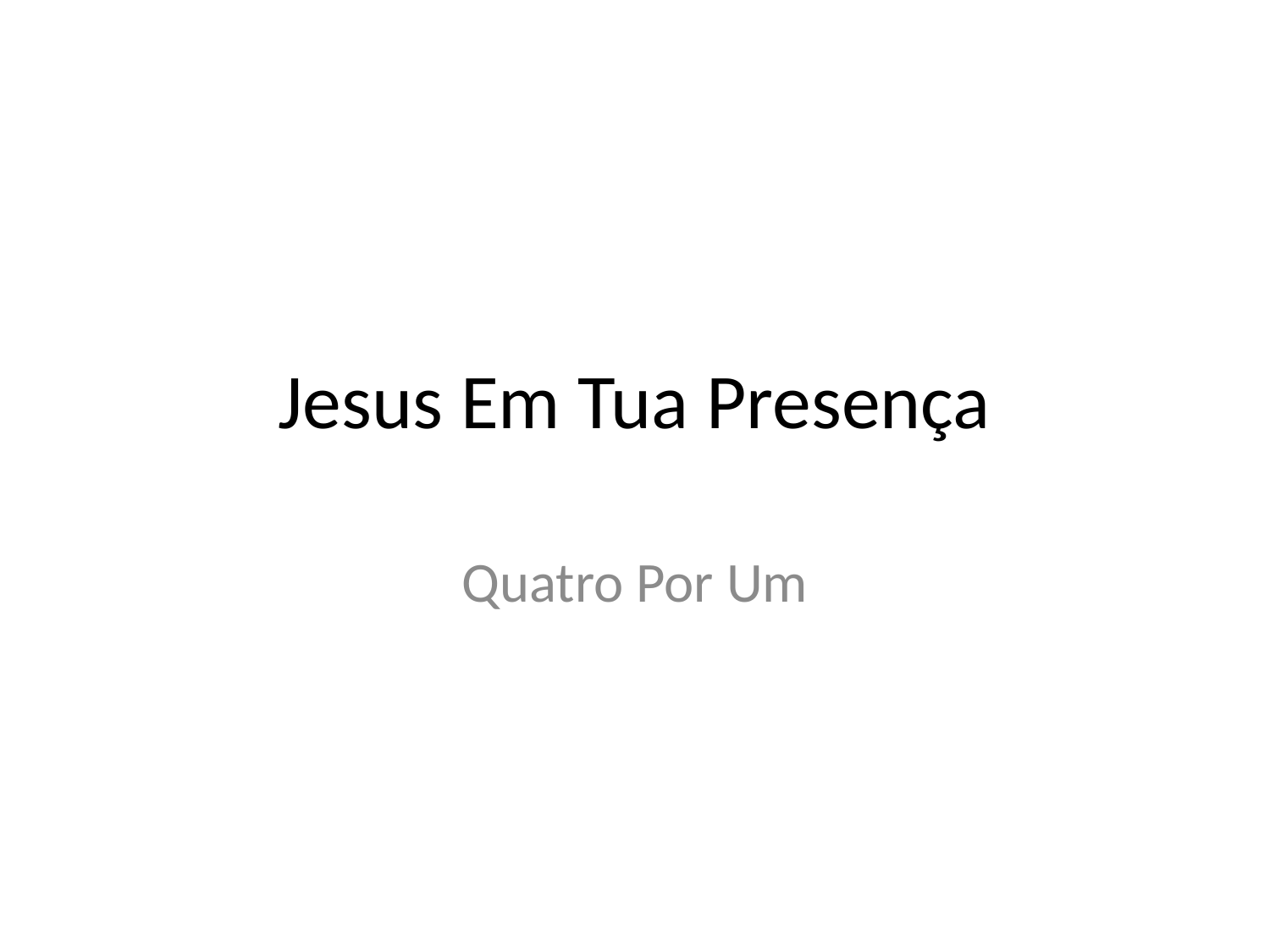

# Jesus Em Tua Presença
Quatro Por Um